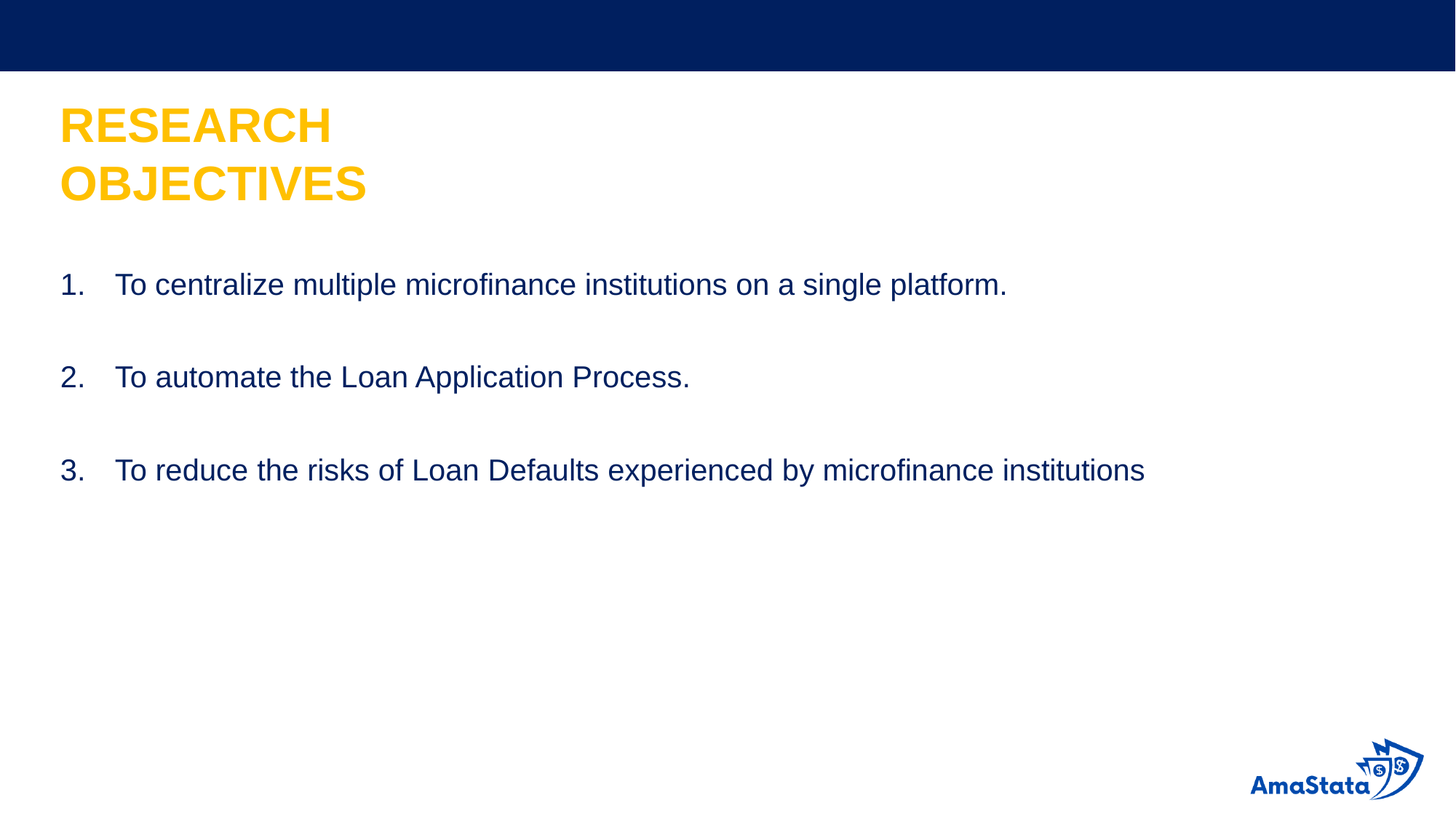

# RESEARCH OBJECTIVES
VARIABLES USED TO QUANTIFY THE RISK PERCENTAGE
To centralize multiple microfinance institutions on a single platform.
To automate the Loan Application Process.
To reduce the risks of Loan Defaults experienced by microfinance institutions
VARIABLES USED TO QUANTIFY THE RISK PERCENTAGE
The system will enable the Lender to report the Debtor and track live location in case of
loan defaults and the system will remind clients automatically to repay their loans in time.